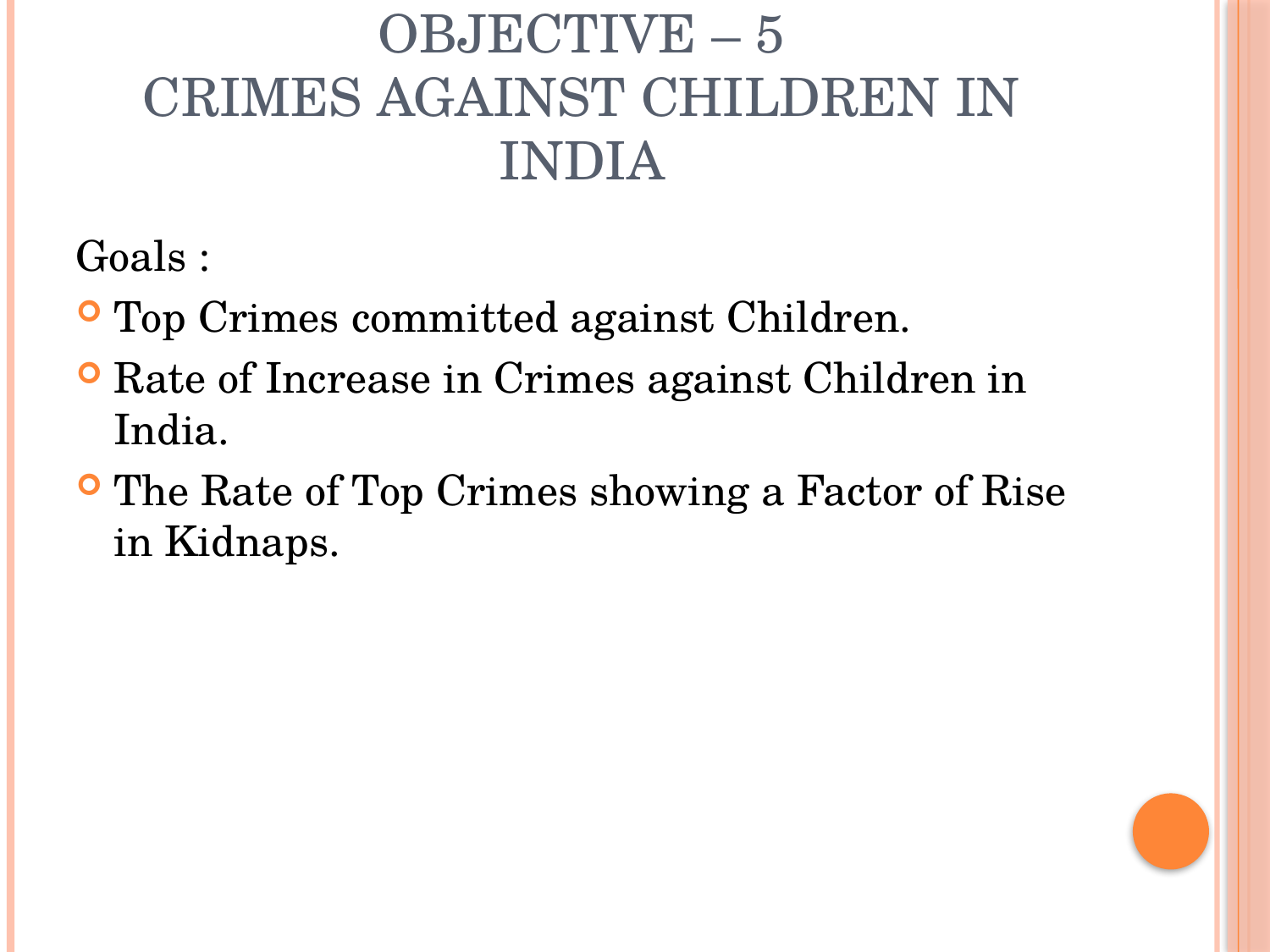

# Objective – 5 Crimes against Children in India
Goals :
Top Crimes committed against Children.
Rate of Increase in Crimes against Children in India.
The Rate of Top Crimes showing a Factor of Rise in Kidnaps.